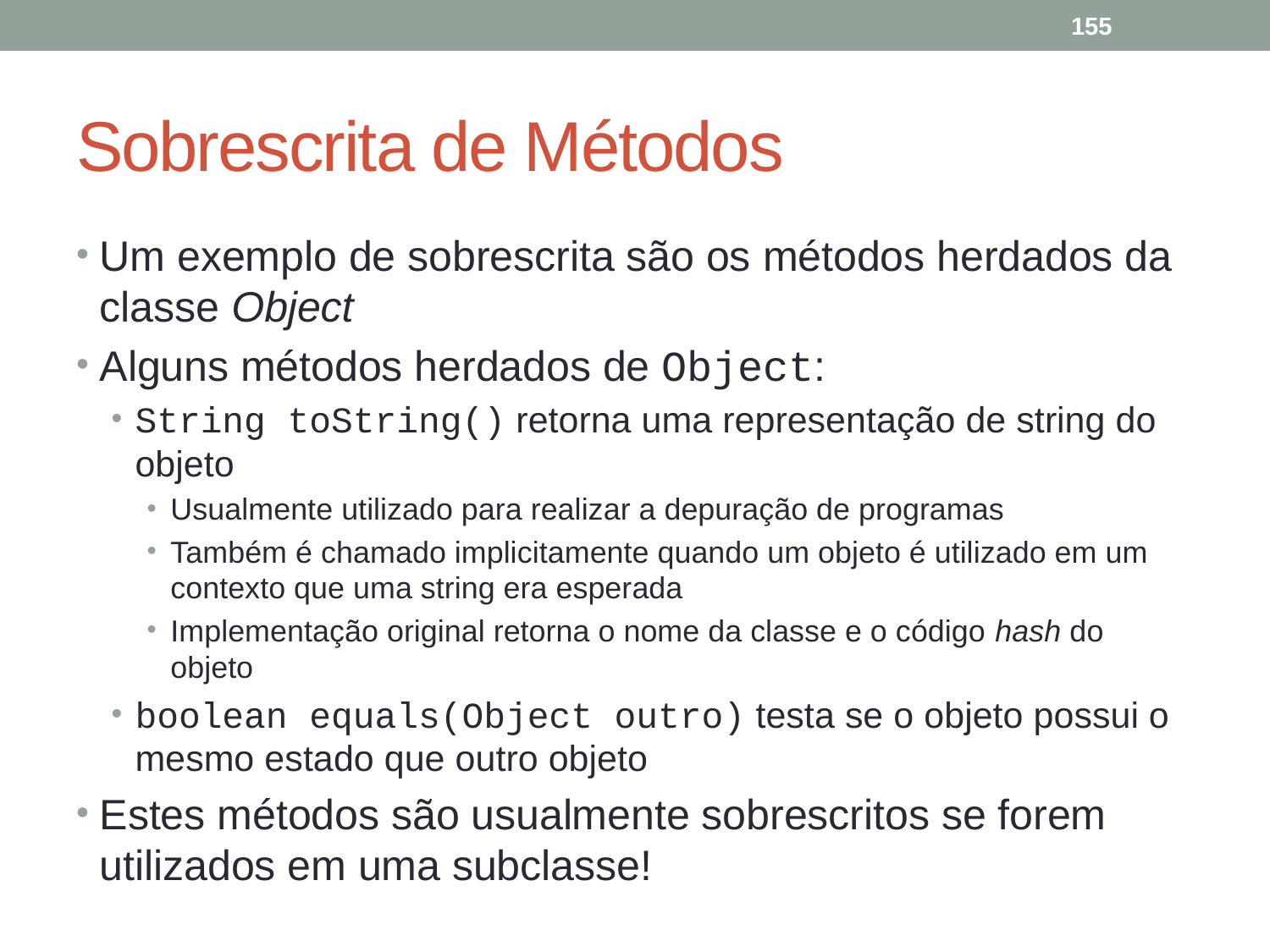

155
# Sobrescrita de Métodos
Um exemplo de sobrescrita são os métodos herdados da classe Object
Alguns métodos herdados de Object:
String toString() retorna uma representação de string do objeto
Usualmente utilizado para realizar a depuração de programas
Também é chamado implicitamente quando um objeto é utilizado em um contexto que uma string era esperada
Implementação original retorna o nome da classe e o código hash do objeto
boolean equals(Object outro) testa se o objeto possui o mesmo estado que outro objeto
Estes métodos são usualmente sobrescritos se forem utilizados em uma subclasse!